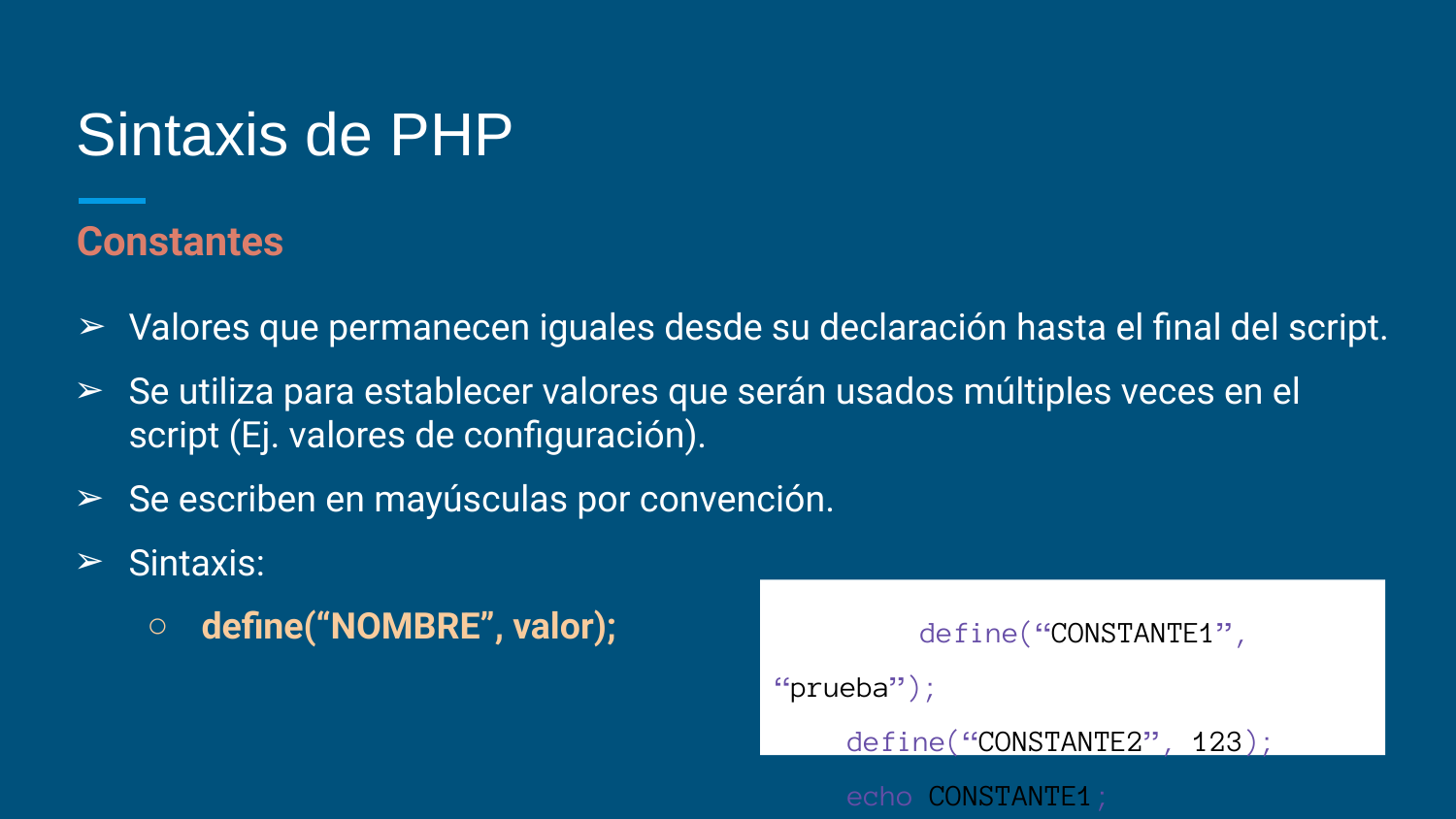

# Sintaxis de PHP
Constantes
Valores que permanecen iguales desde su declaración hasta el final del script.
Se utiliza para establecer valores que serán usados múltiples veces en el script (Ej. valores de configuración).
Se escriben en mayúsculas por convención.
Sintaxis:
define(“NOMBRE”, valor);
	define(“CONSTANTE1”, “prueba”);
define(“CONSTANTE2”, 123);
echo CONSTANTE1;